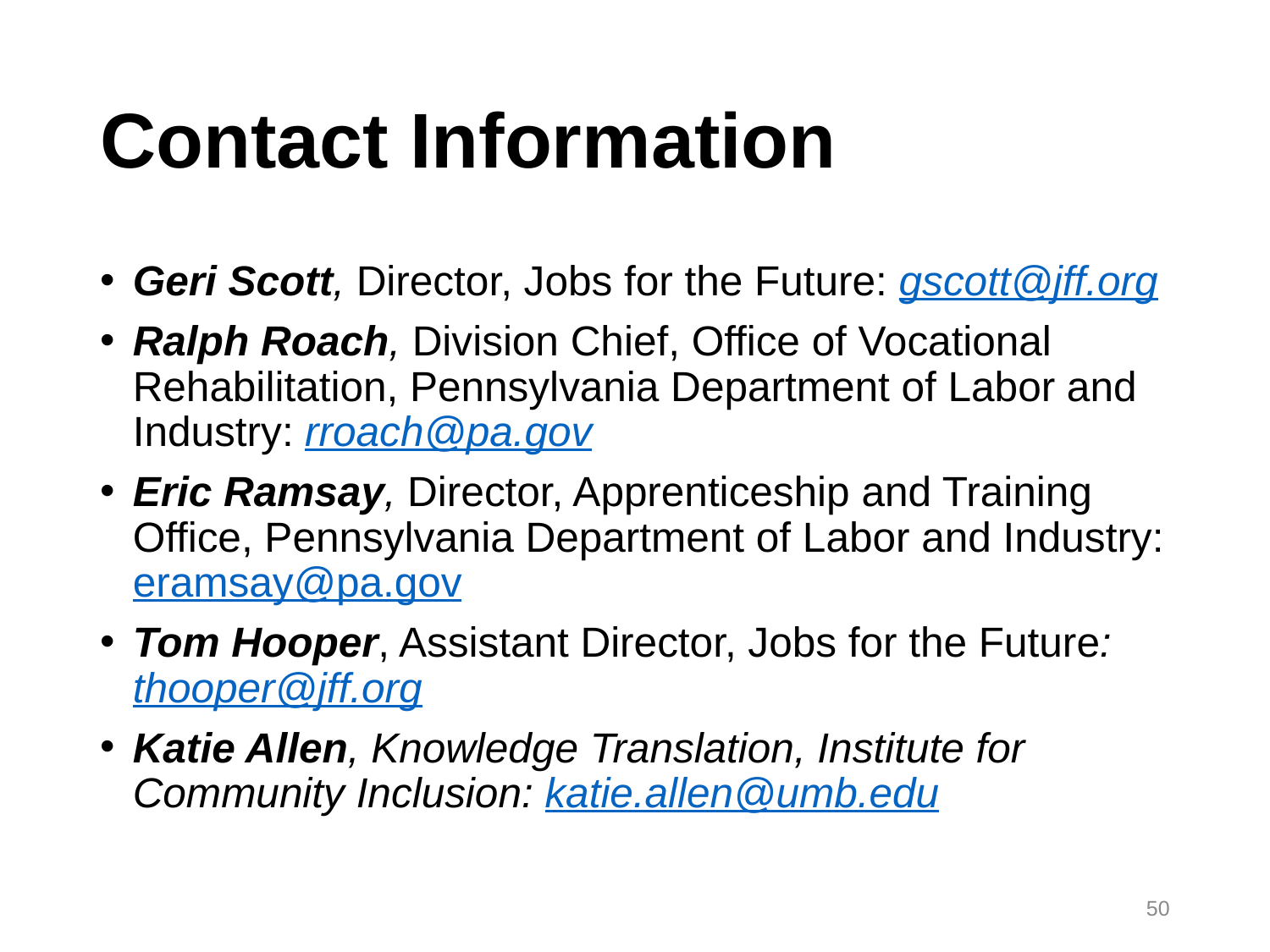

# Contact Information
Geri Scott, Director, Jobs for the Future: gscott@jff.org
Ralph Roach, Division Chief, Office of Vocational Rehabilitation, Pennsylvania Department of Labor and Industry: rroach@pa.gov
Eric Ramsay, Director, Apprenticeship and Training Office, Pennsylvania Department of Labor and Industry: eramsay@pa.gov
Tom Hooper, Assistant Director, Jobs for the Future: thooper@jff.org
Katie Allen, Knowledge Translation, Institute for Community Inclusion: katie.allen@umb.edu
50